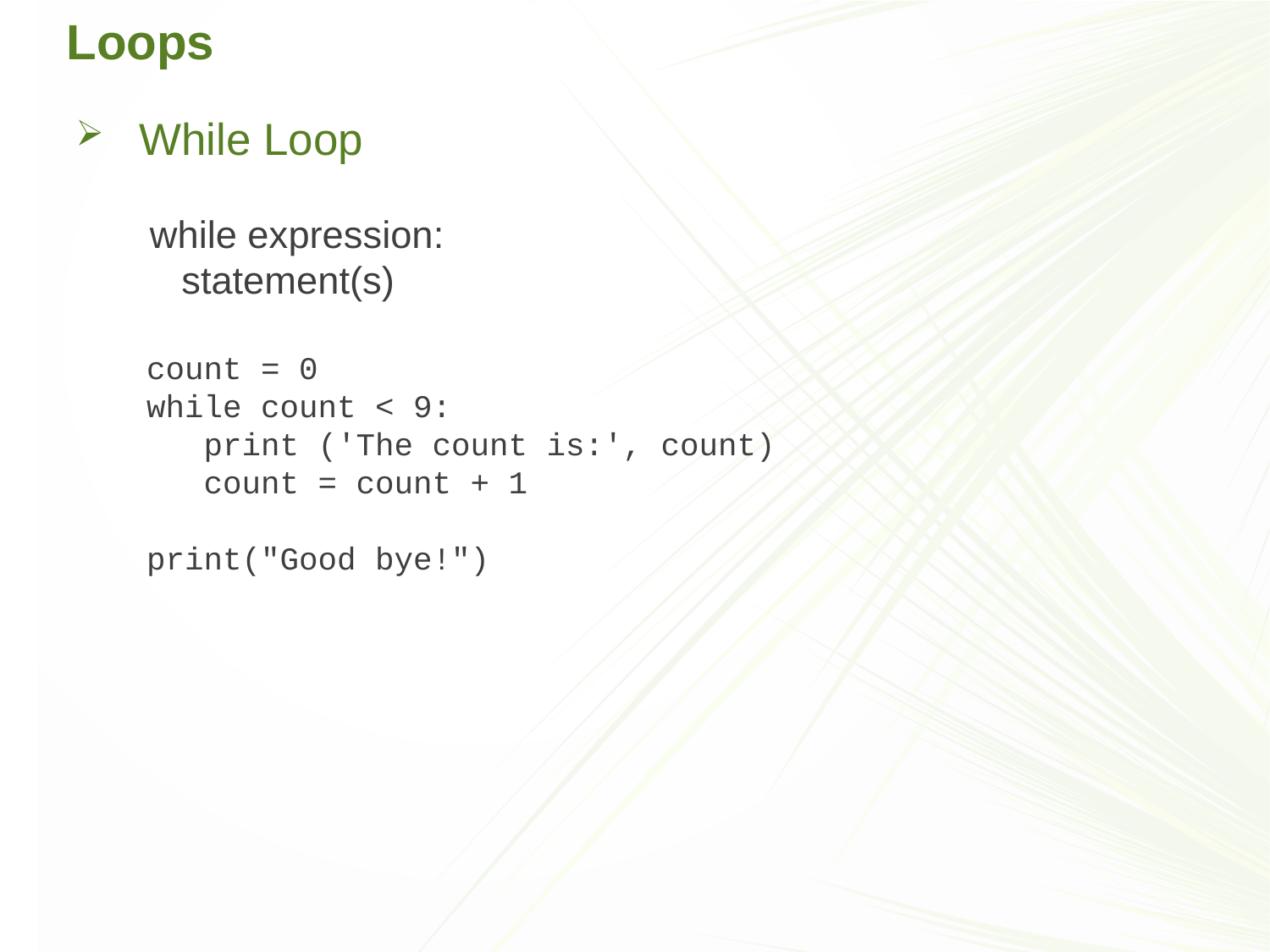

# Loops
While Loop

while expression:
   statement(s)

count = 0
while count < 9:
   print ('The count is:', count)
   count = count + 1

print("Good bye!")